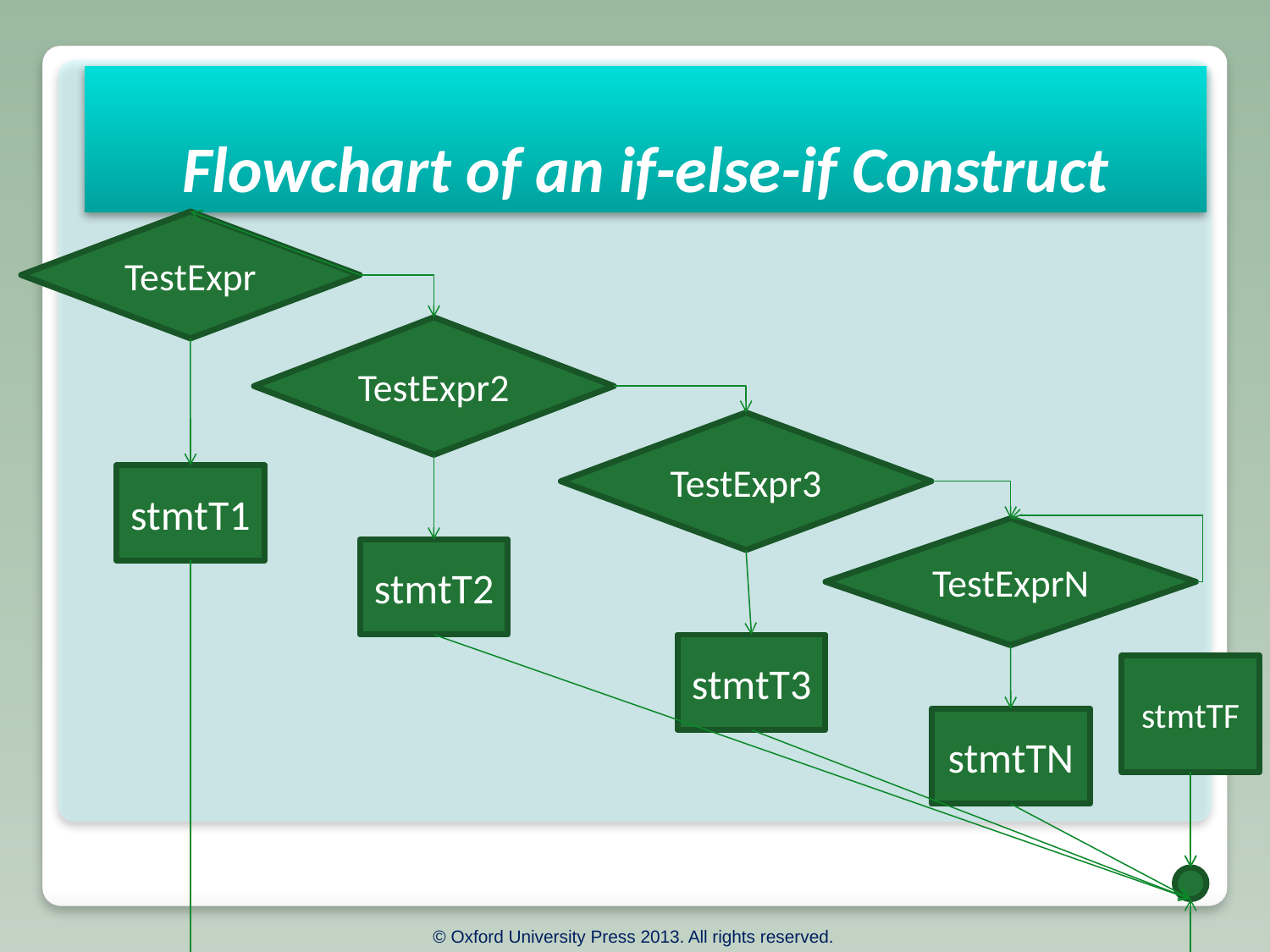

# Flowchart of an if-else-if Construct
TestExpr
TestExpr2
TestExpr3
stmtT1
TestExprN
stmtT2
stmtT3
stmtTF
stmtTN

© Oxford University Press 2013. All rights reserved.